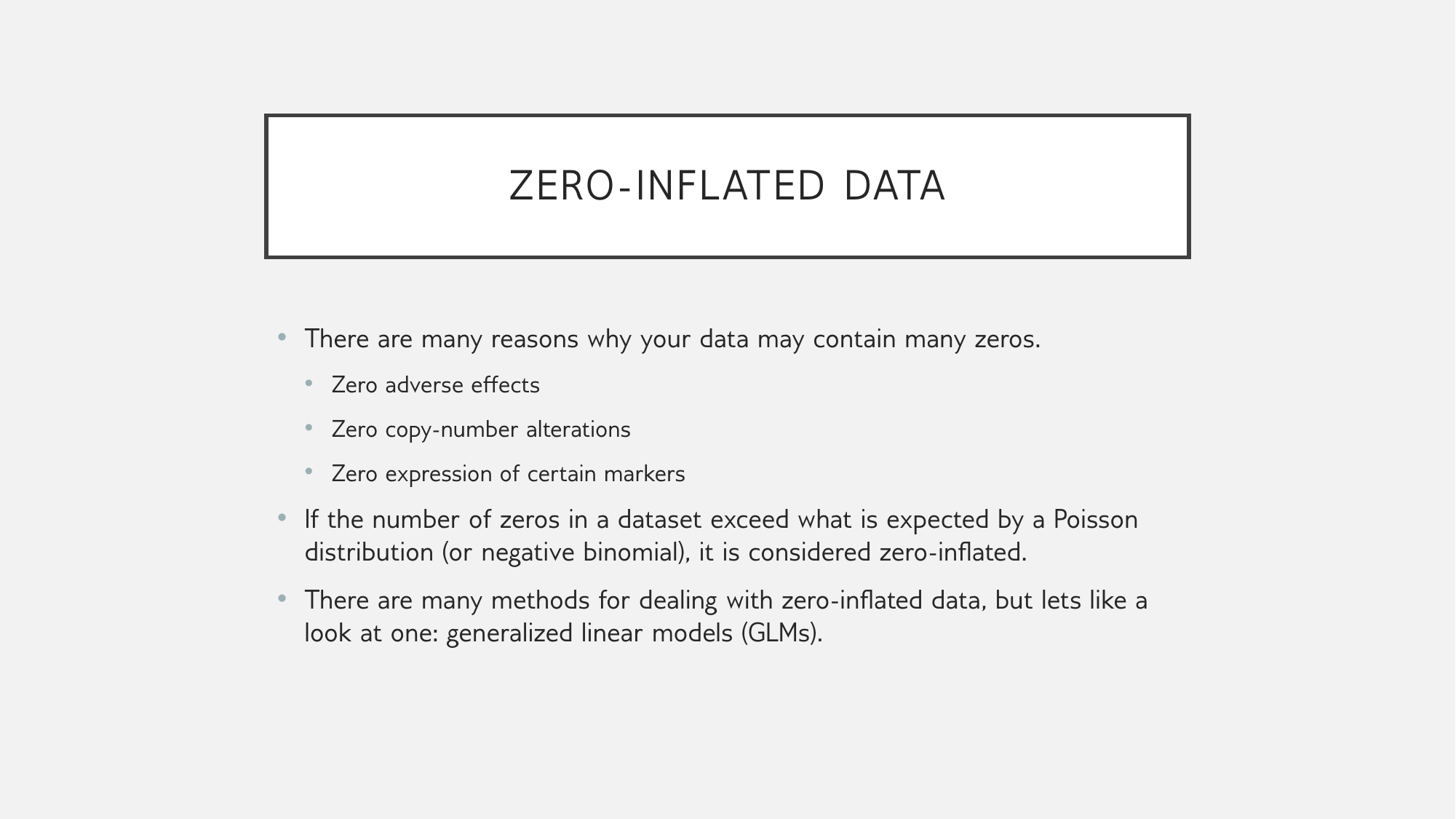

# Zero-Inflated Data
There are many reasons why your data may contain many zeros.
Zero adverse effects
Zero copy-number alterations
Zero expression of certain markers
If the number of zeros in a dataset exceed what is expected by a Poisson distribution (or negative binomial), it is considered zero-inflated.
There are many methods for dealing with zero-inflated data, but lets like a look at one: generalized linear models (GLMs).